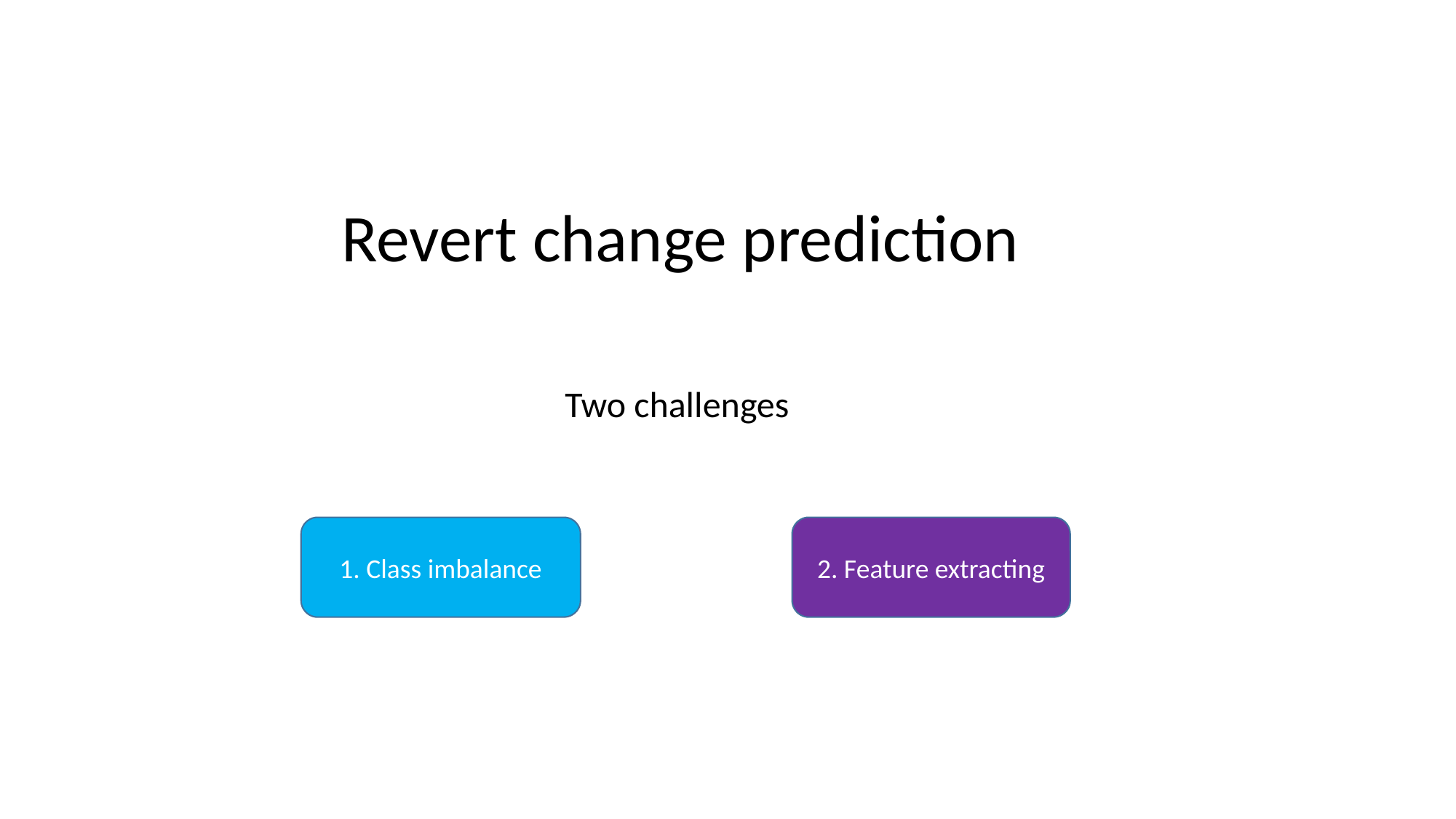

# Revert change prediction
Two challenges
1. Class imbalance
2. Feature extracting